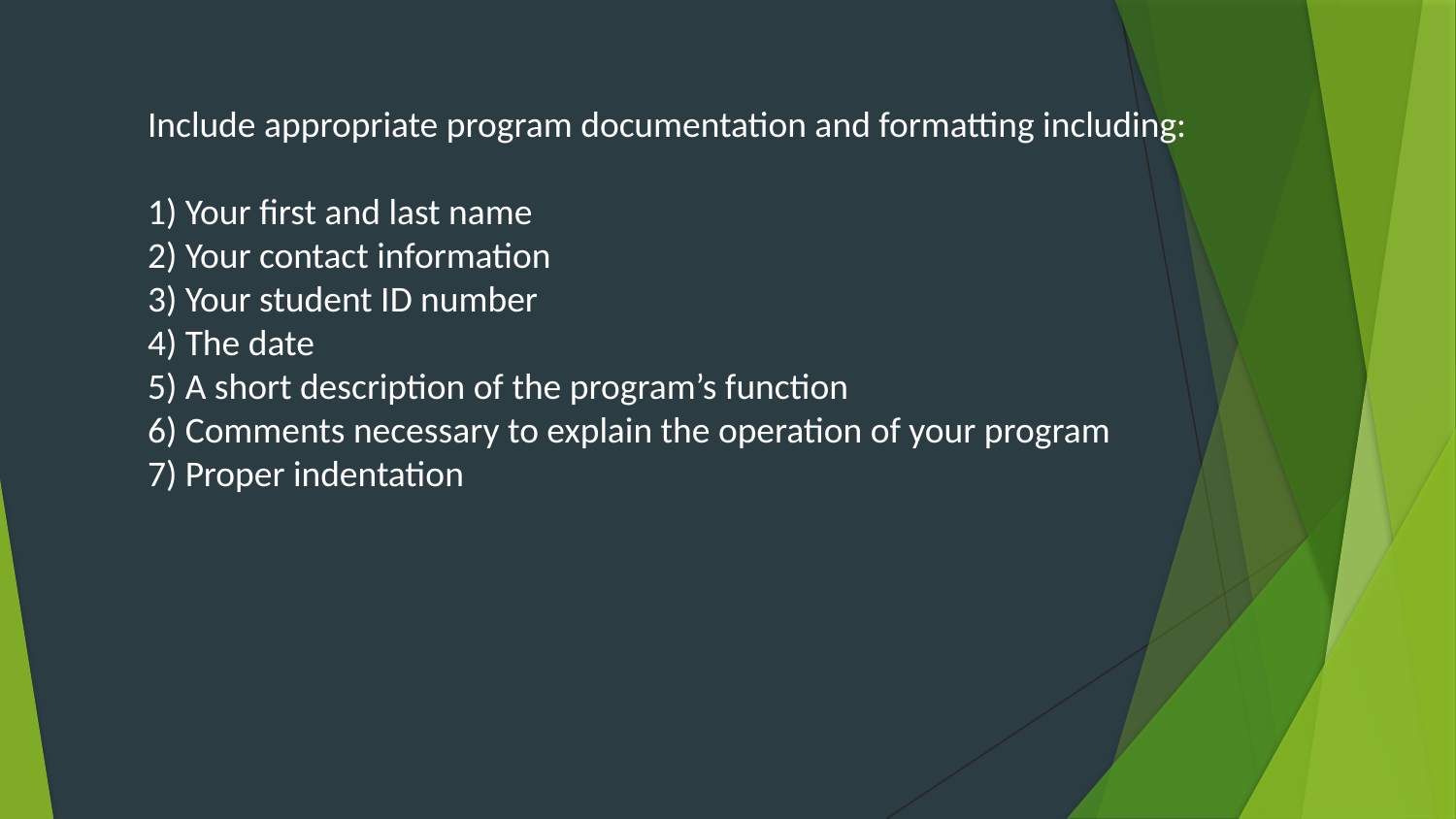

Include appropriate program documentation and formatting including:

1) Your first and last name
2) Your contact information
3) Your student ID number
4) The date
5) A short description of the program’s function
6) Comments necessary to explain the operation of your program
7) Proper indentation